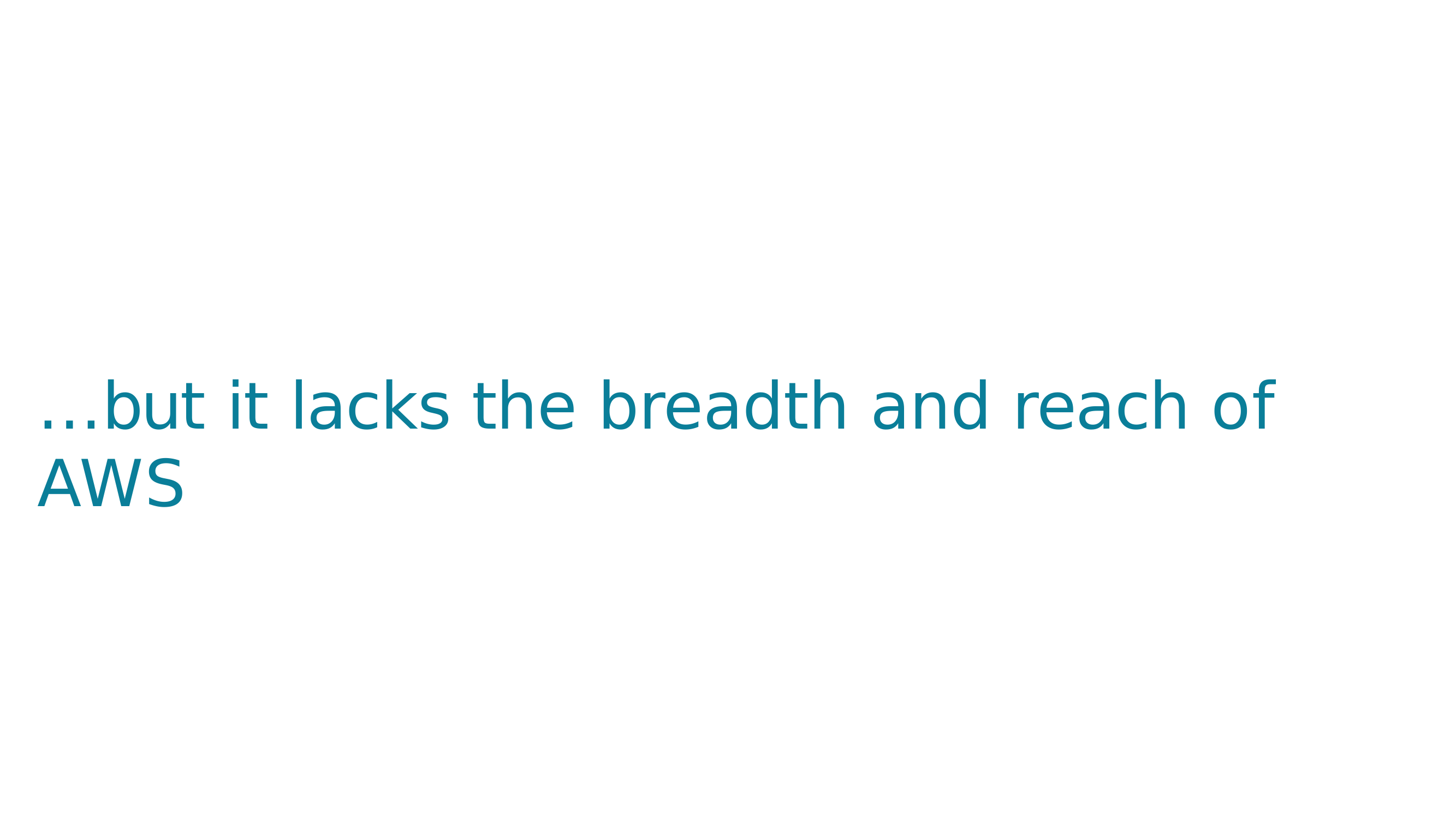

# …but it lacks the breadth and reach of AWS
60